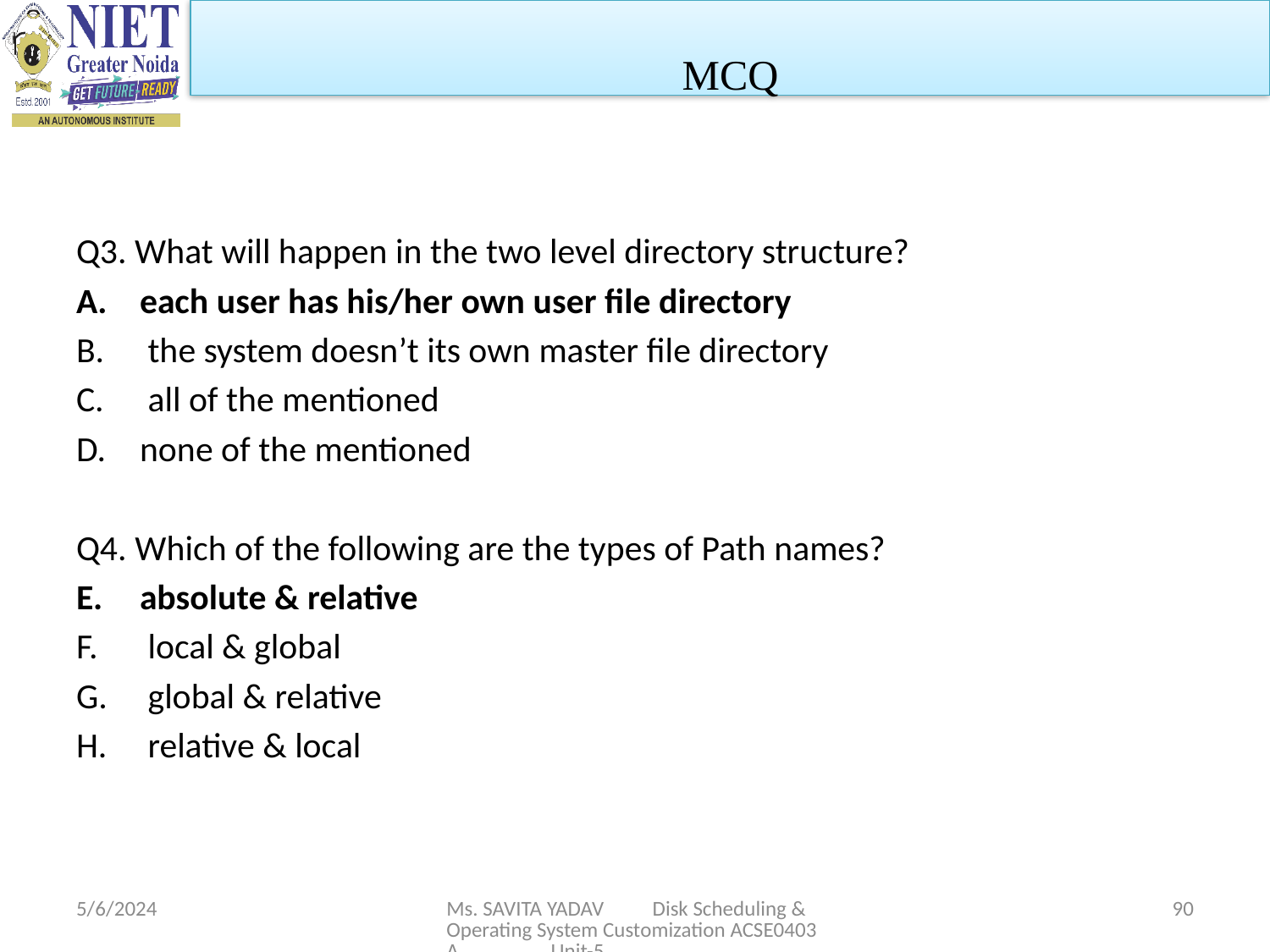

MCQ
Q3. What will happen in the two level directory structure?
each user has his/her own user file directory
 the system doesn’t its own master file directory
 all of the mentioned
none of the mentioned

Q4. Which of the following are the types of Path names?
absolute & relative
 local & global
 global & relative
 relative & local

5/6/2024
Ms. SAVITA YADAV          Disk Scheduling & Operating System Customization ACSE0403A                   Unit-5
90